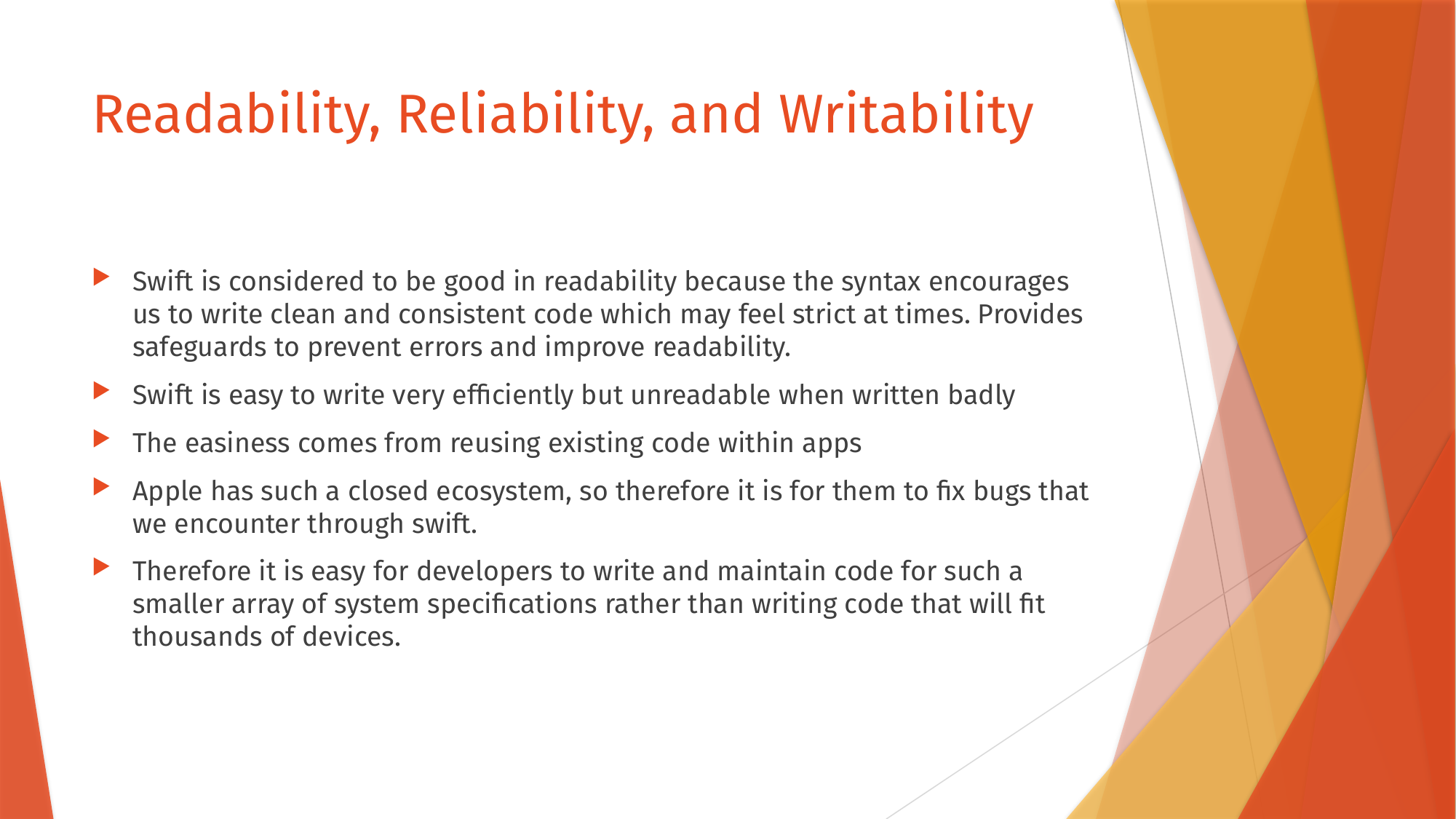

# Readability, Reliability, and Writability
Swift is considered to be good in readability because the syntax encourages us to write clean and consistent code which may feel strict at times. Provides safeguards to prevent errors and improve readability.
Swift is easy to write very efficiently but unreadable when written badly
The easiness comes from reusing existing code within apps
Apple has such a closed ecosystem, so therefore it is for them to fix bugs that we encounter through swift.
Therefore it is easy for developers to write and maintain code for such a smaller array of system specifications rather than writing code that will fit thousands of devices.